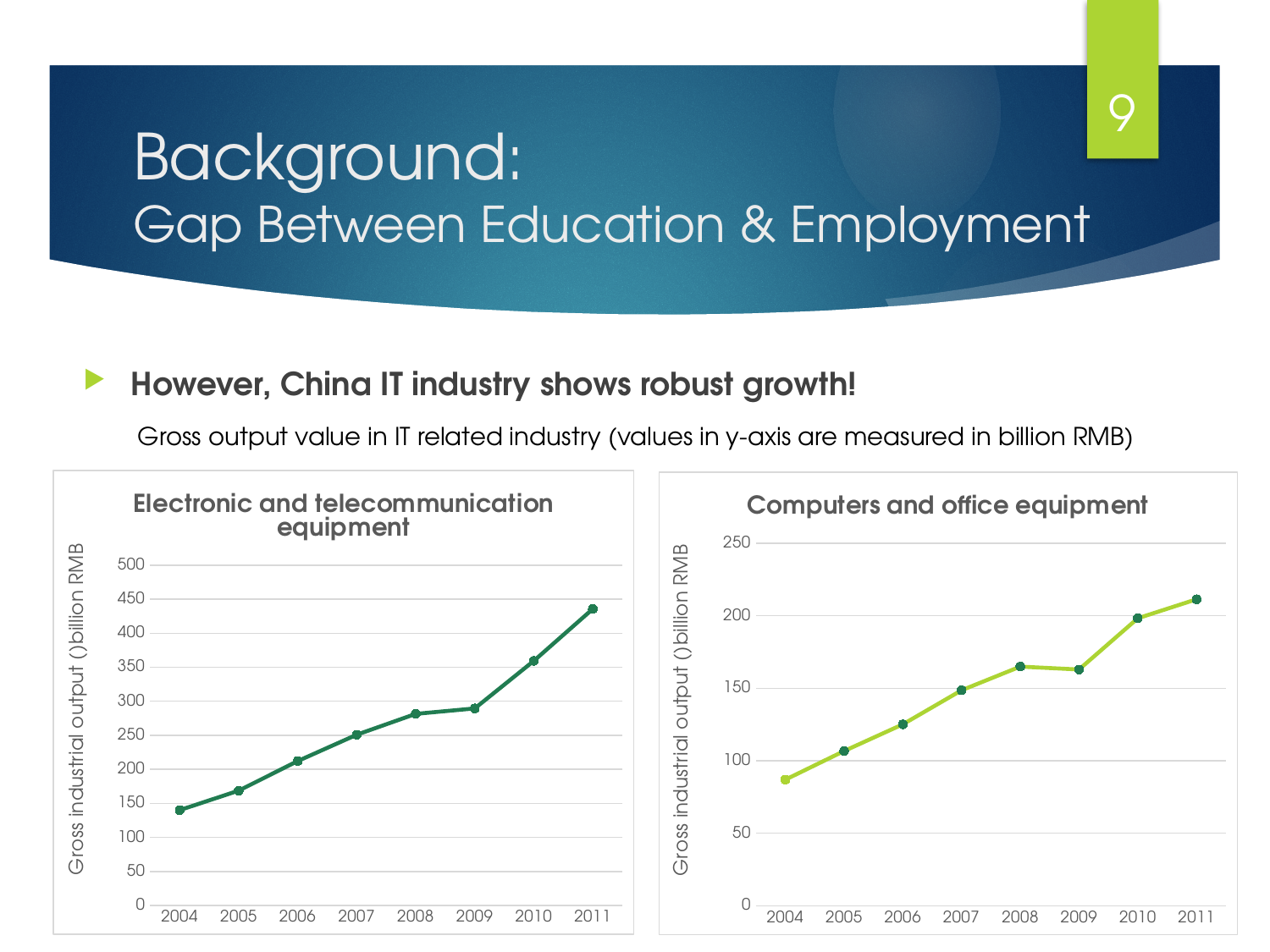

9
# Background: Gap Between Education & Employment
However, China IT industry shows robust growth!
Gross output value in IT related industry (values in y-axis are measured in billion RMB)

### Chart: Electronic and telecommunication equipment

| Category | Electronic and telecommunication equipments |
|---|---|
| 2004 | 140.07 |
| 2005 | 168.67 |
| 2006 | 212.18 |
| 2007 | 250.88 |
| 2008 | 281.51 |
| 2009 | 289.47 |
| 2010 | 359.3 |
| 2011 | 435.59 |

### Chart: Computers and office equipment

| Category | Computers and office equipments |
|---|---|
| 2004 | 86.92 |
| 2005 | 106.67 |
| 2006 | 125.11 |
| 2007 | 148.59 |
| 2008 | 164.93 |
| 2009 | 162.92 |
| 2010 | 198.23 |
| 2011 | 211.35 |